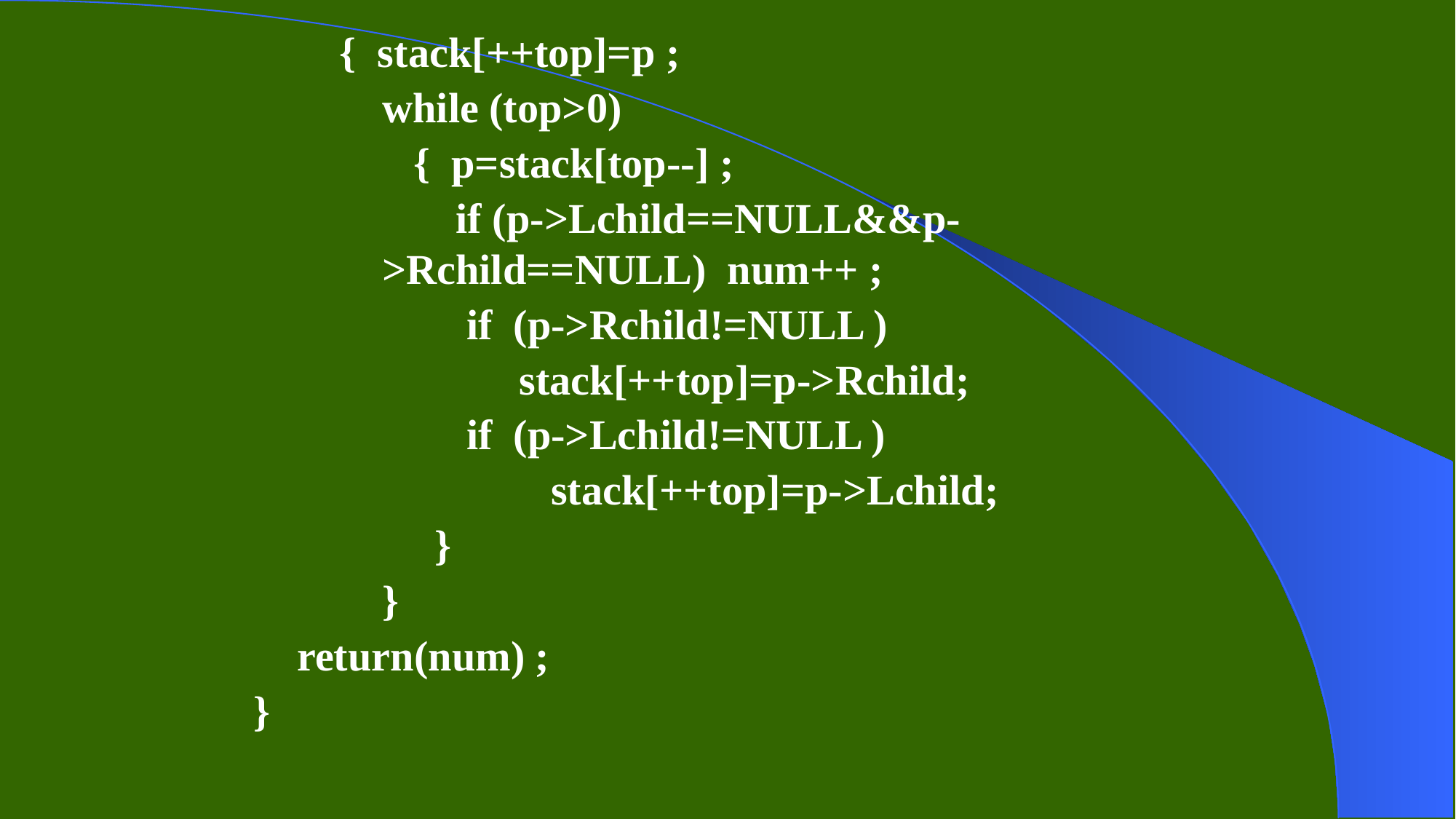

{  stack[++top]=p ;
while (top>0)
   {  p=stack[top--] ;
       if (p->Lchild==NULL&&p->Rchild==NULL)  num++ ;
        if  (p->Rchild!=NULL )
             stack[++top]=p->Rchild;
        if  (p->Lchild!=NULL )
                stack[++top]=p->Lchild;
     }
}
return(num) ;
}